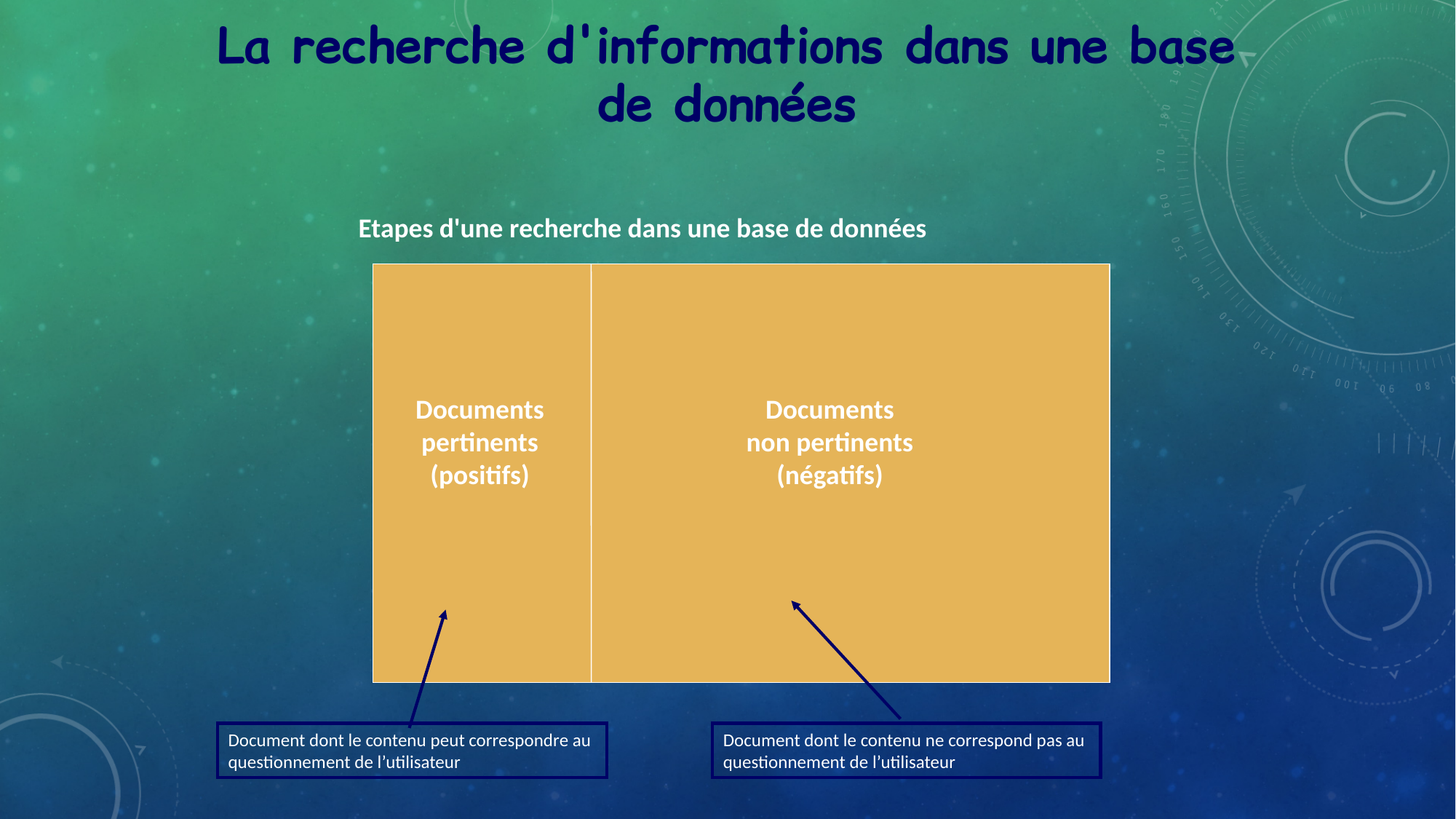

La recherche d'informations dans une base de données

Etapes d'une recherche dans une base de données

Documents
pertinents
(positifs)
Documents
non pertinents
(négatifs)

Document dont le contenu peut correspondre au
questionnement de l’utilisateur
Document dont le contenu ne correspond pas au
questionnement de l’utilisateur